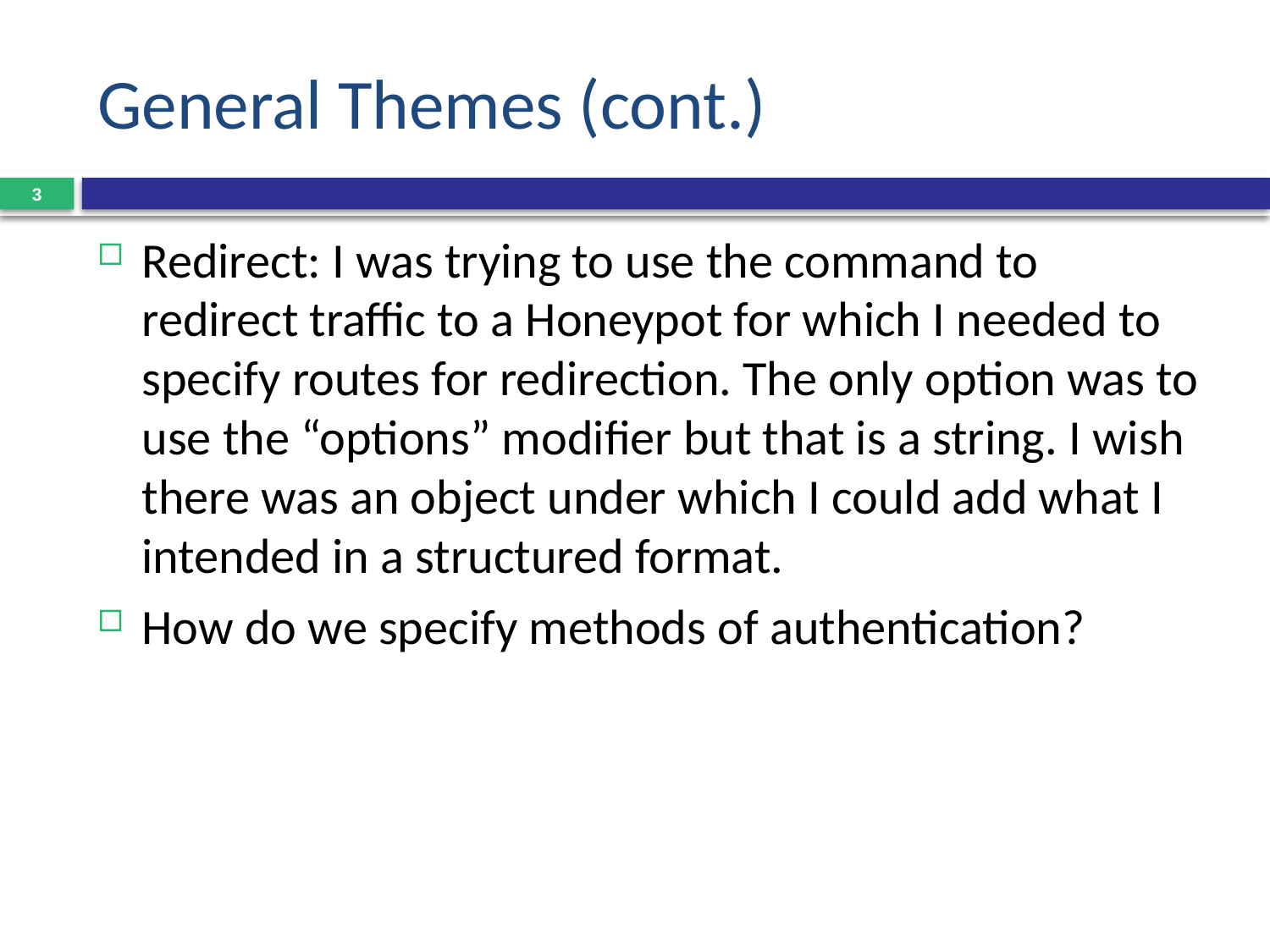

# General Themes (cont.)
3
Redirect: I was trying to use the command to redirect traffic to a Honeypot for which I needed to specify routes for redirection. The only option was to use the “options” modifier but that is a string. I wish there was an object under which I could add what I intended in a structured format.
How do we specify methods of authentication?